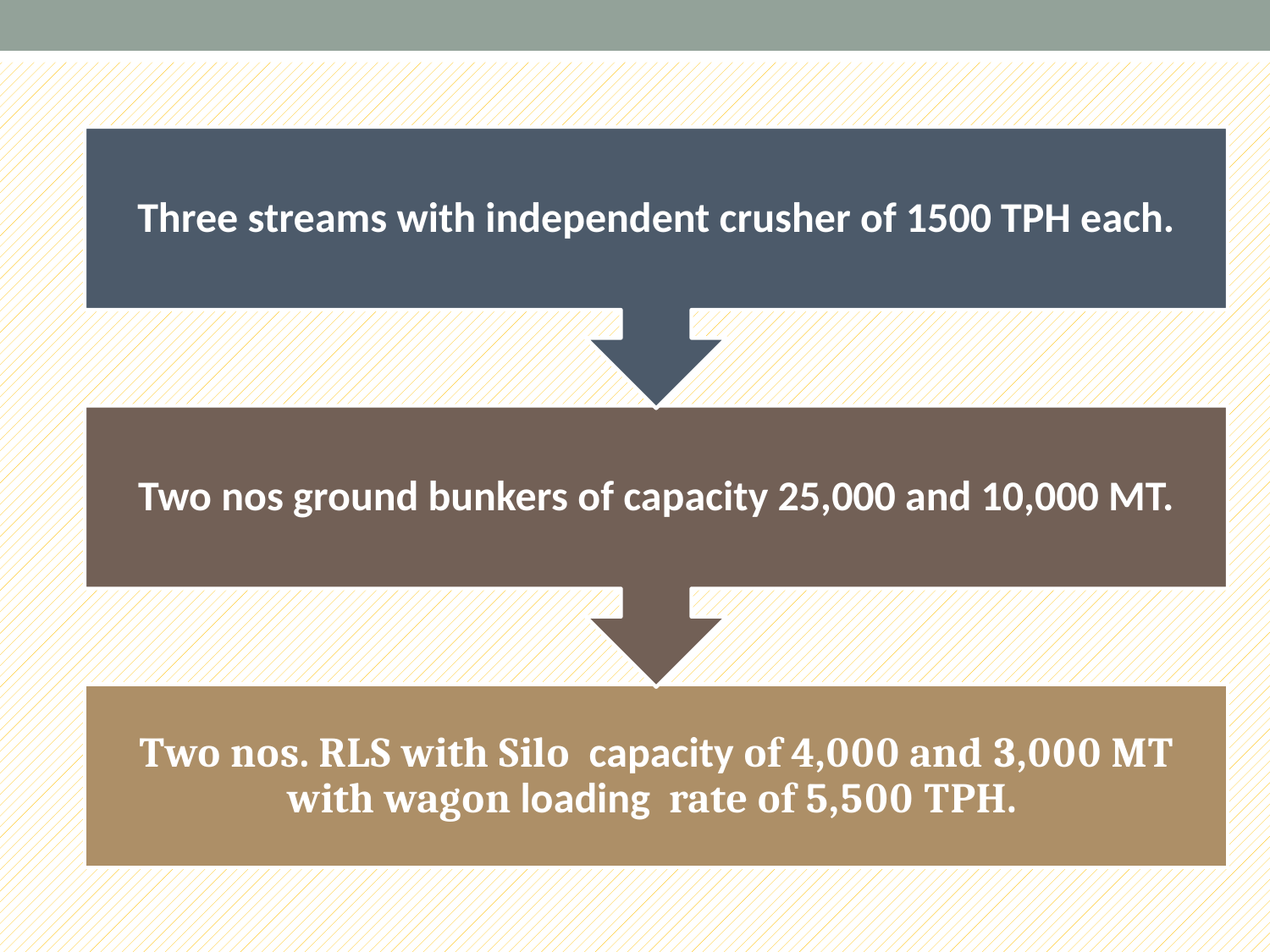

Two nos. RLS with Silo  capacity of 4,000 and 3,000 MT with wagon loading  rate of 5,500 TPH.
Two nos ground bunkers of capacity 25,000 and 10,000 MT.
Three streams with independent crusher of 1500 TPH each.